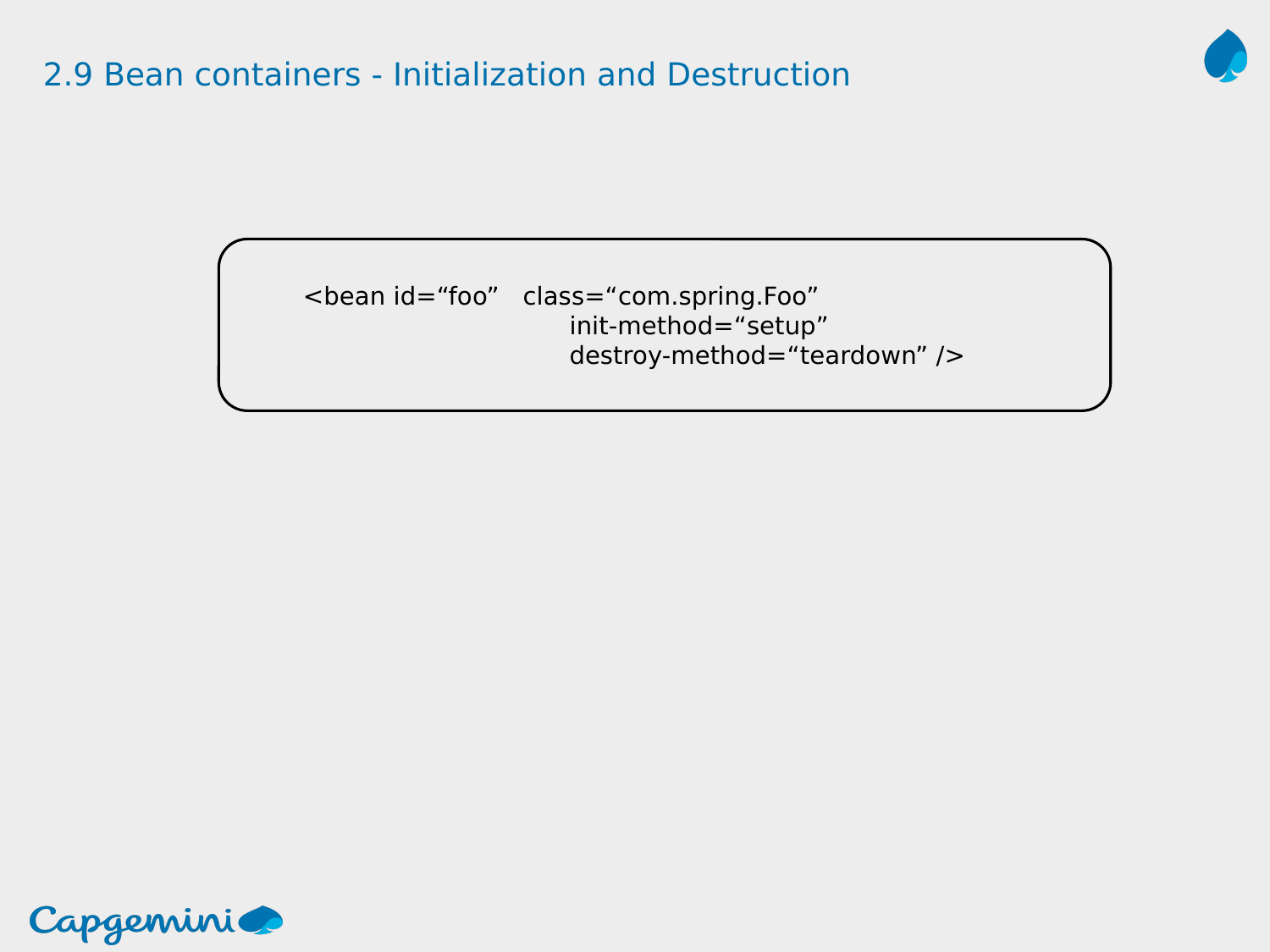

# 2.9 Bean containers - Initialization and Destruction
<bean id=“foo”   class=“com.spring.Foo”
                                  init-method=“setup”
                                  destroy-method=“teardown” />